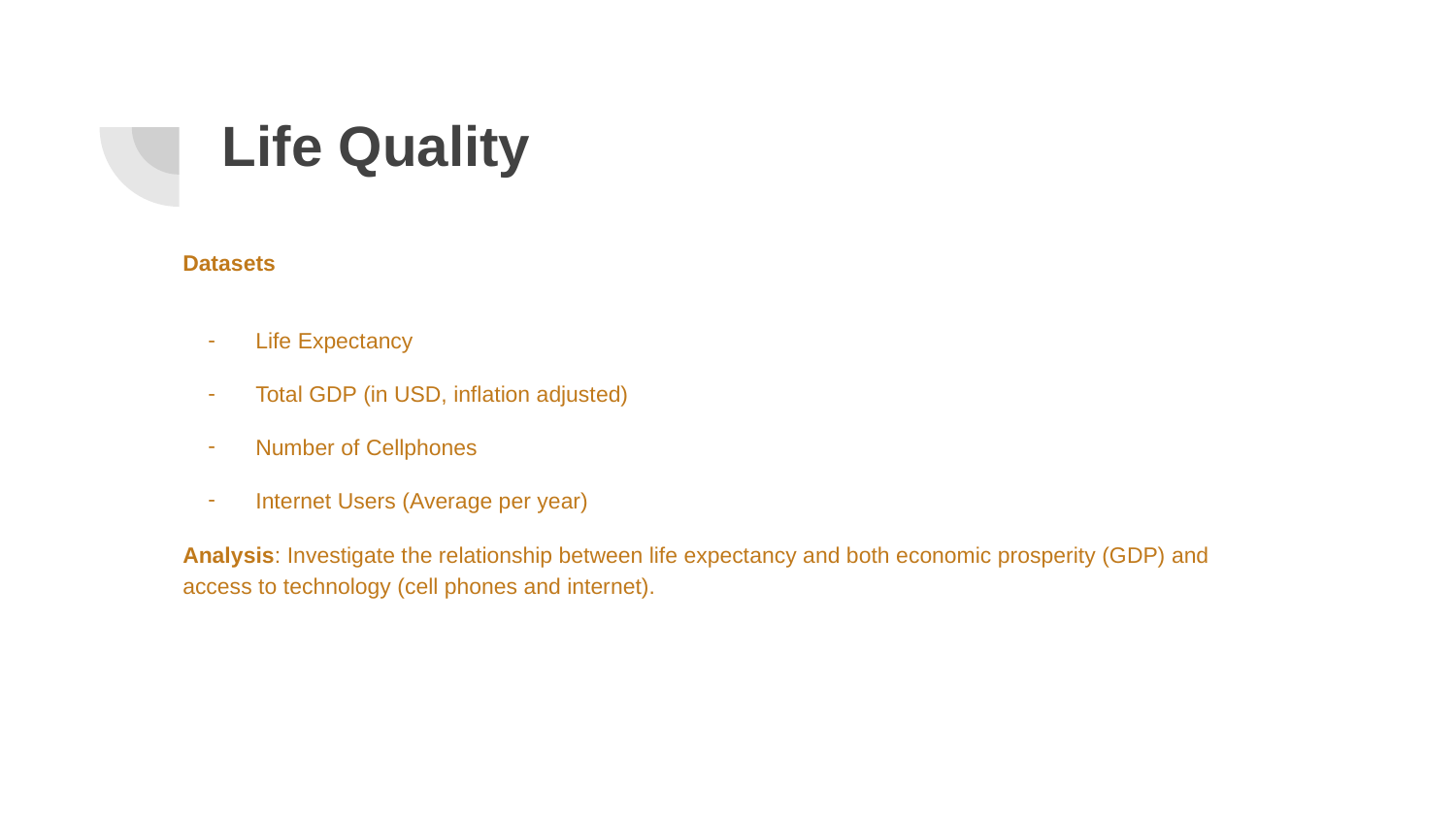

# Life Quality
Datasets
Life Expectancy
Total GDP (in USD, inflation adjusted)
Number of Cellphones
Internet Users (Average per year)
Analysis: Investigate the relationship between life expectancy and both economic prosperity (GDP) and access to technology (cell phones and internet).